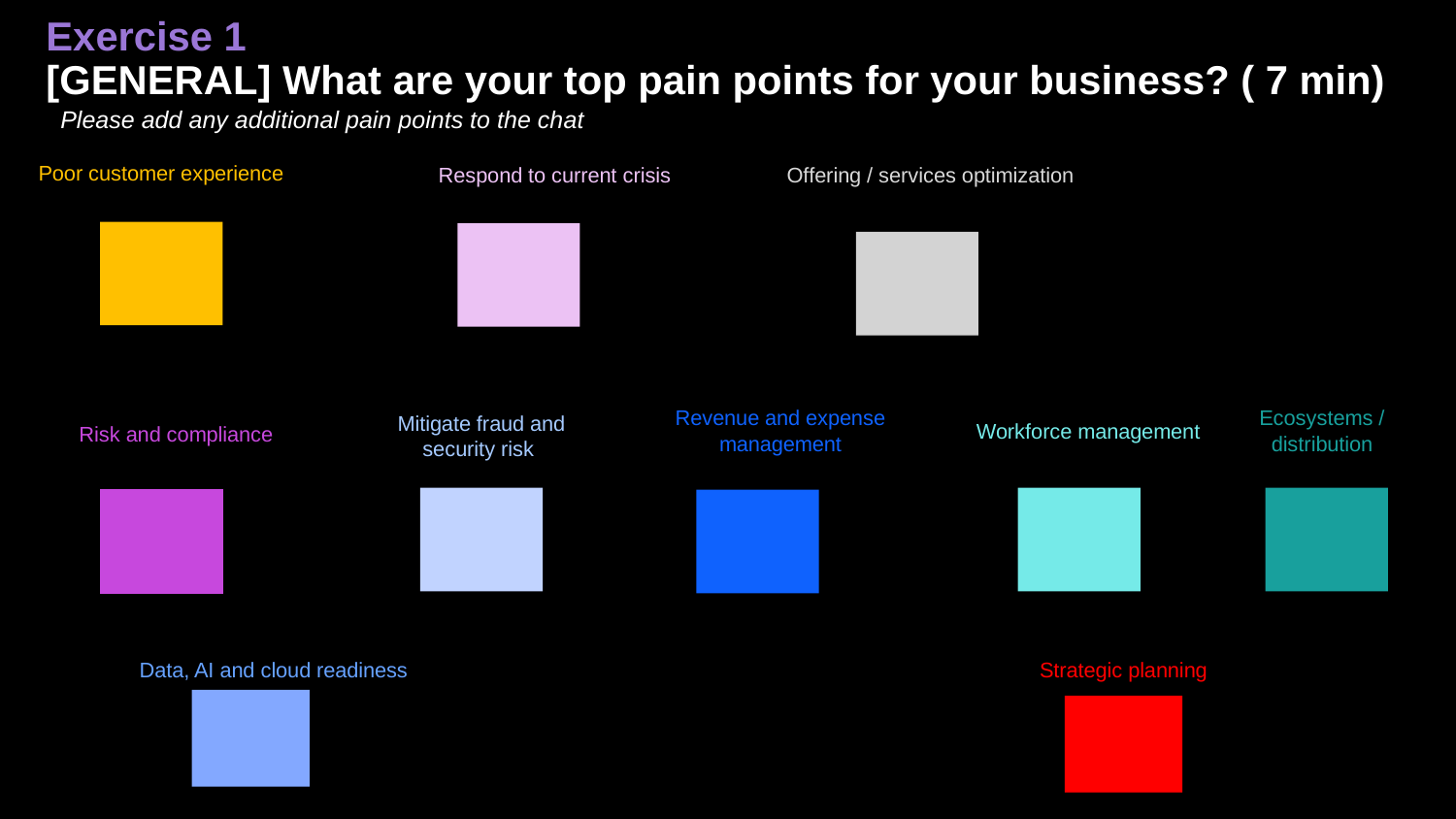

Exercise 1
[GENERAL] What are your top pain points for your business? ( 7 min)
Please add any additional pain points to the chat
Poor customer experience
Offering / services optimization
Respond to current crisis

Revenue and expense management
Ecosystems / distribution
Mitigate fraud and security risk
Workforce management
Risk and compliance

Strategic planning
Data, AI and cloud readiness